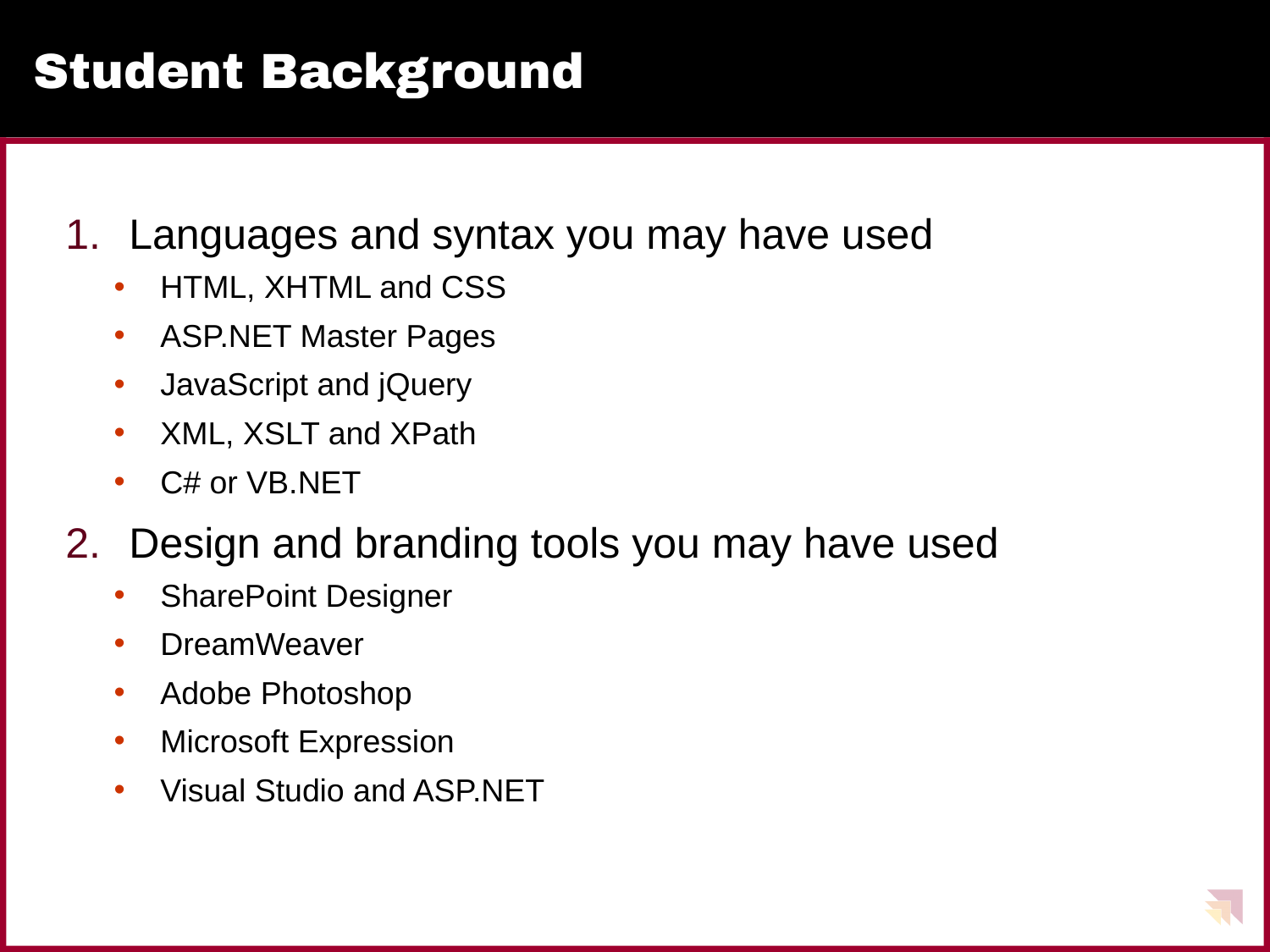

# Student Background
Languages and syntax you may have used
HTML, XHTML and CSS
ASP.NET Master Pages
JavaScript and jQuery
XML, XSLT and XPath
C# or VB.NET
Design and branding tools you may have used
SharePoint Designer
DreamWeaver
Adobe Photoshop
Microsoft Expression
Visual Studio and ASP.NET